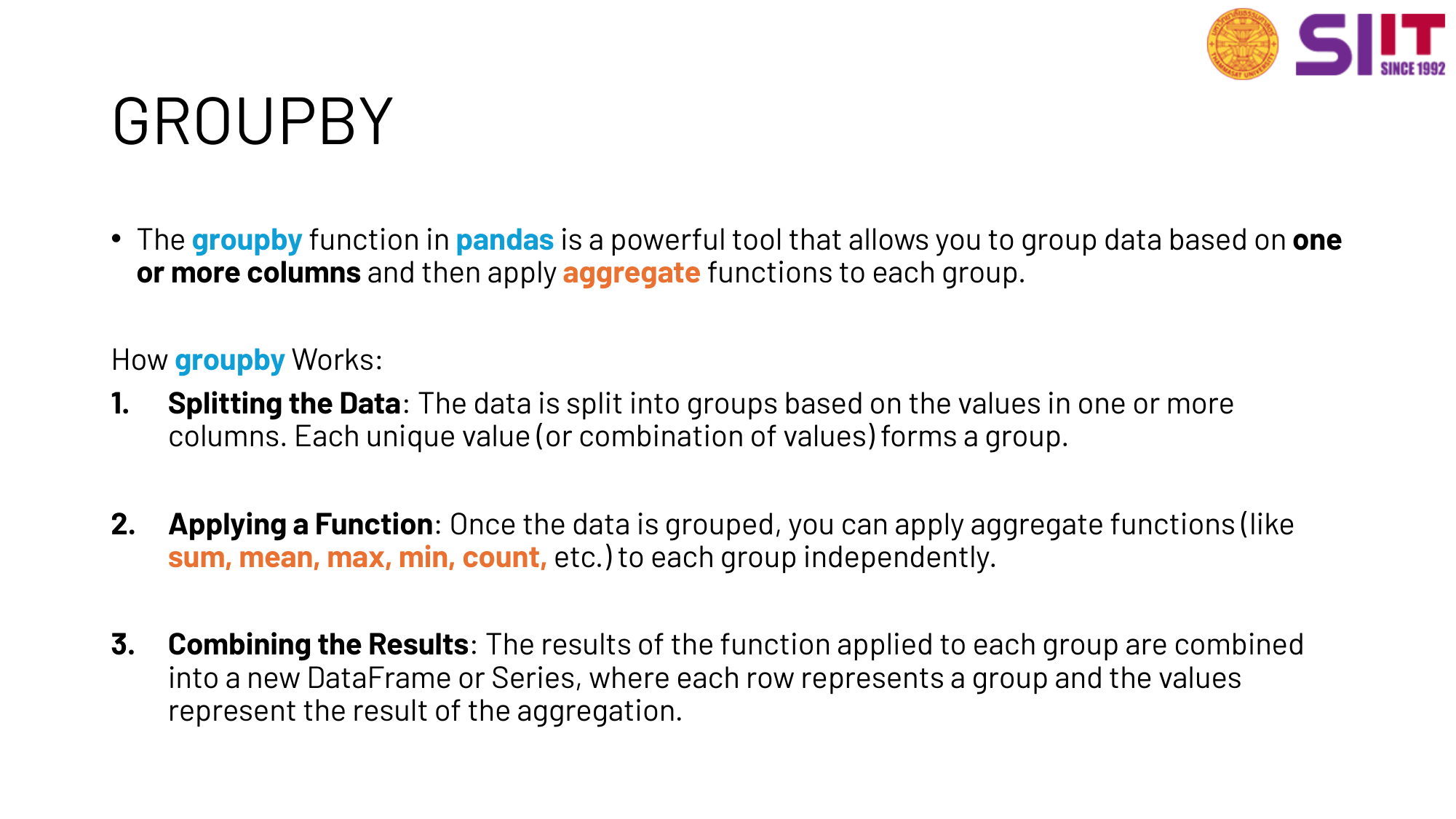

# GROUPBY
The groupby function in pandas is a powerful tool that allows you to group data based on one or more columns and then apply aggregate functions to each group.

How groupby Works:
Splitting the Data: The data is split into groups based on the values in one or more columns. Each unique value (or combination of values) forms a group.

Applying a Function: Once the data is grouped, you can apply aggregate functions (like sum, mean, max, min, count, etc.) to each group independently.

Combining the Results: The results of the function applied to each group are combined into a new DataFrame or Series, where each row represents a group and the values represent the result of the aggregation.